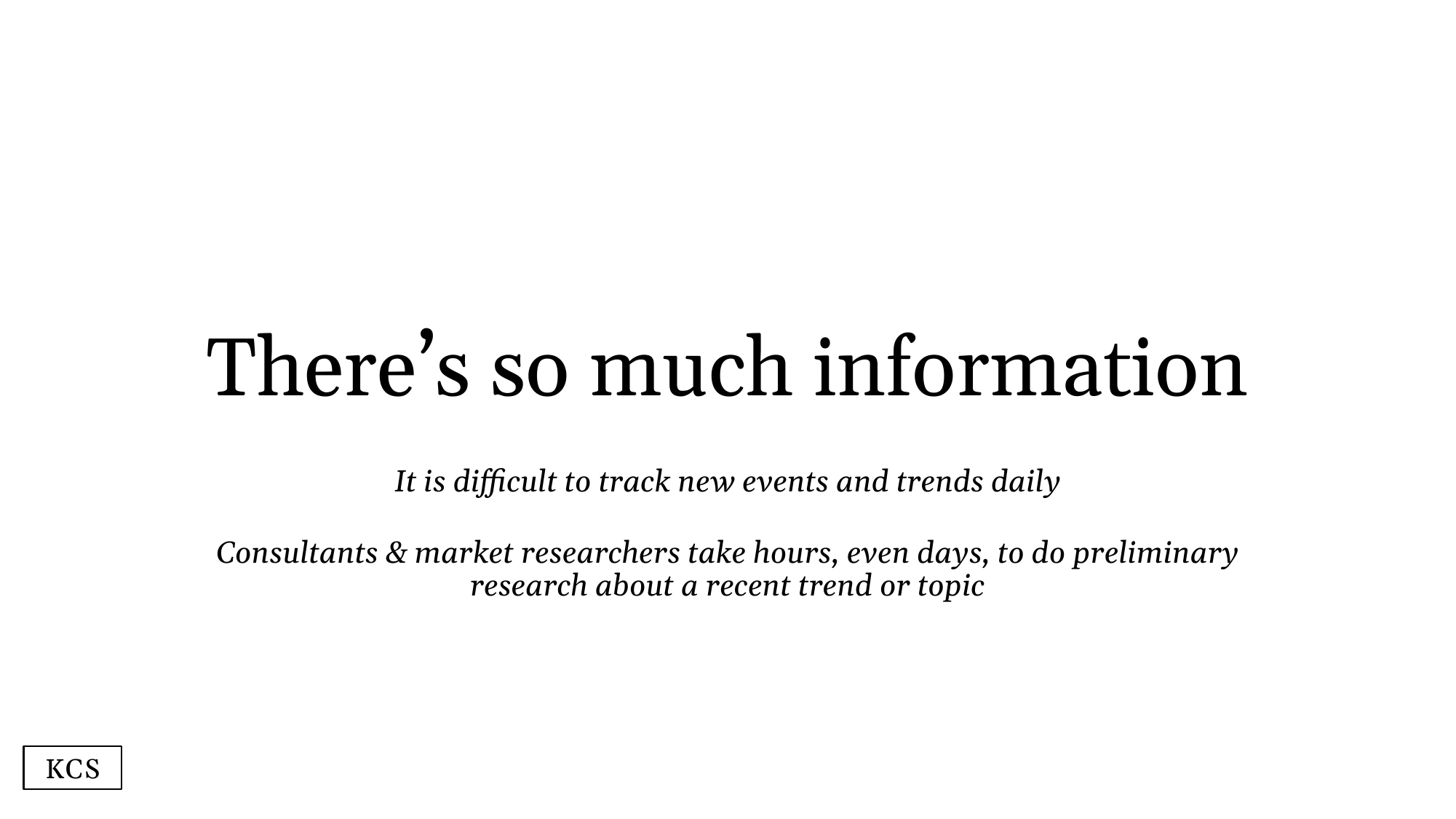

# There’s so much information

It is difficult to track new events and trends daily

Consultants & market researchers take hours, even days, to do preliminary research about a recent trend or topic